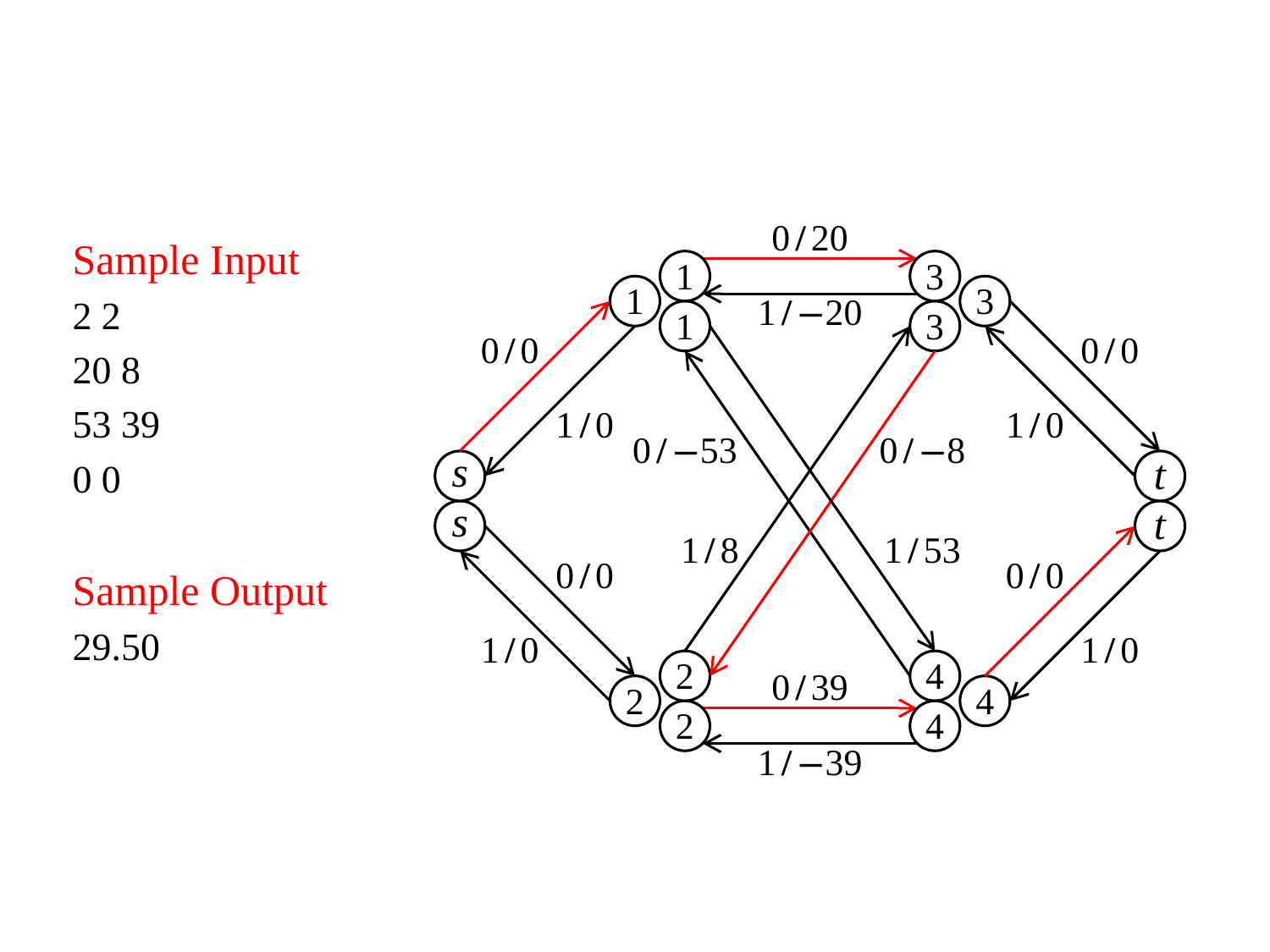

0/20
Sample Input
2 2
20 8
53 39
0 0

Sample Output
29.50
1
3
1
1/−20
3
1
3
0/0
0/0
1/0
1/0
0/−53
0/−8
s
t
s
t
1/8
1/53
0/0
0/0
1/0
1/0
2
0/39
4
2
4
2
4
1/−39